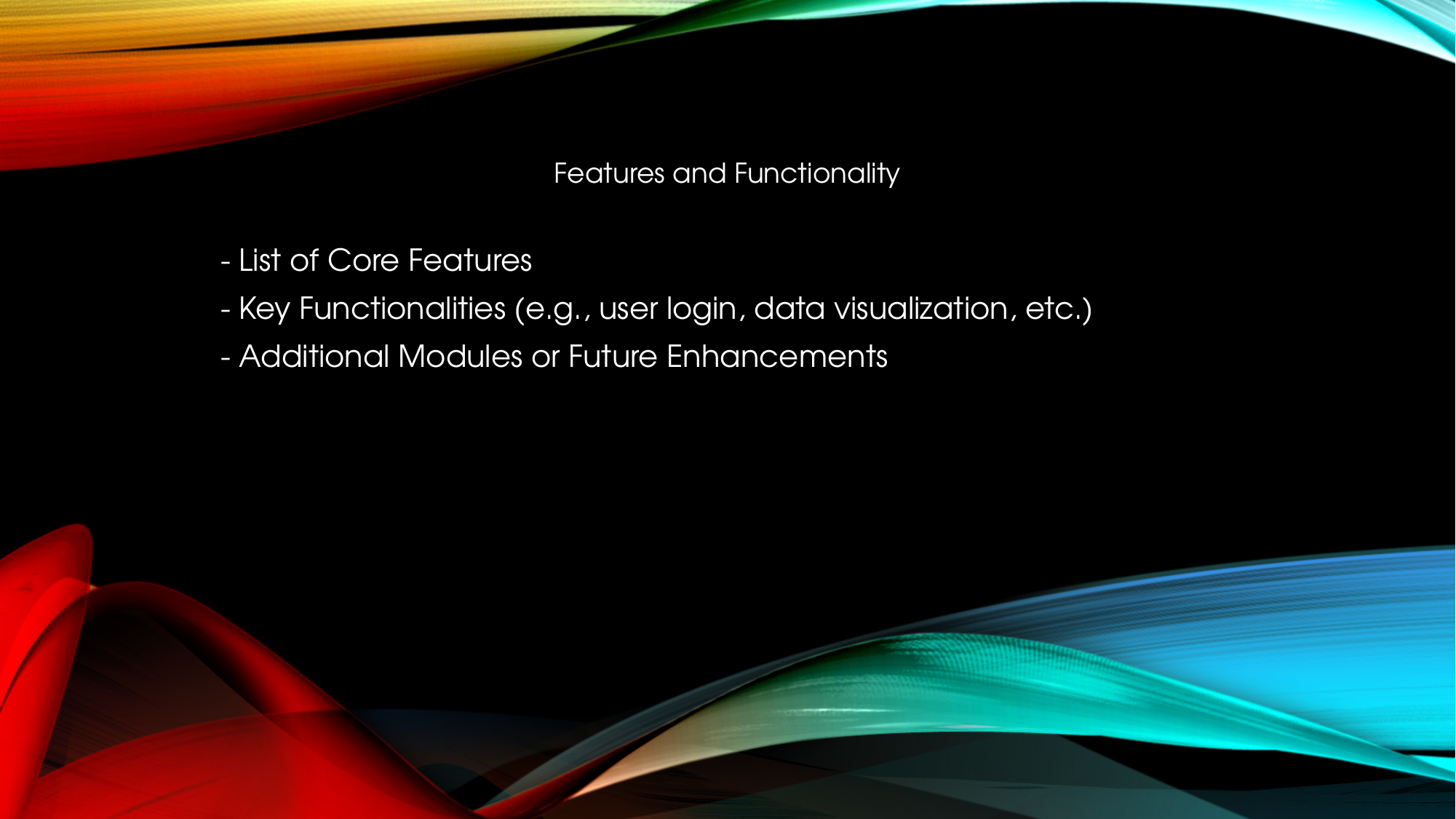

Features and Functionality
- List of Core Features
- Key Functionalities (e.g., user login, data visualization, etc.)
- Additional Modules or Future Enhancements